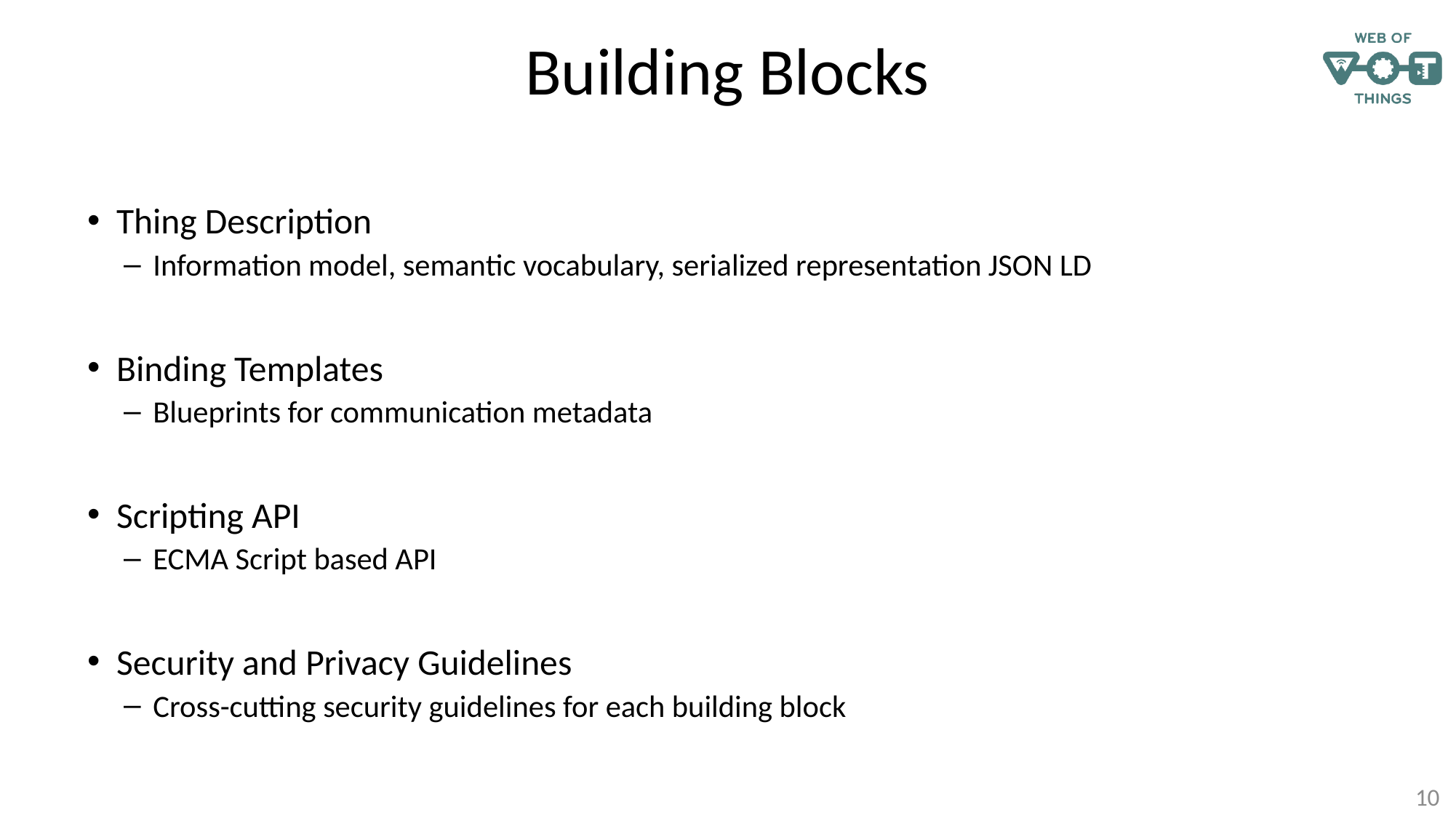

# Building Blocks
Thing Description
Information model, semantic vocabulary, serialized representation JSON LD

Binding Templates
Blueprints for communication metadata

Scripting API
ECMA Script based API

Security and Privacy Guidelines
Cross-cutting security guidelines for each building block

10